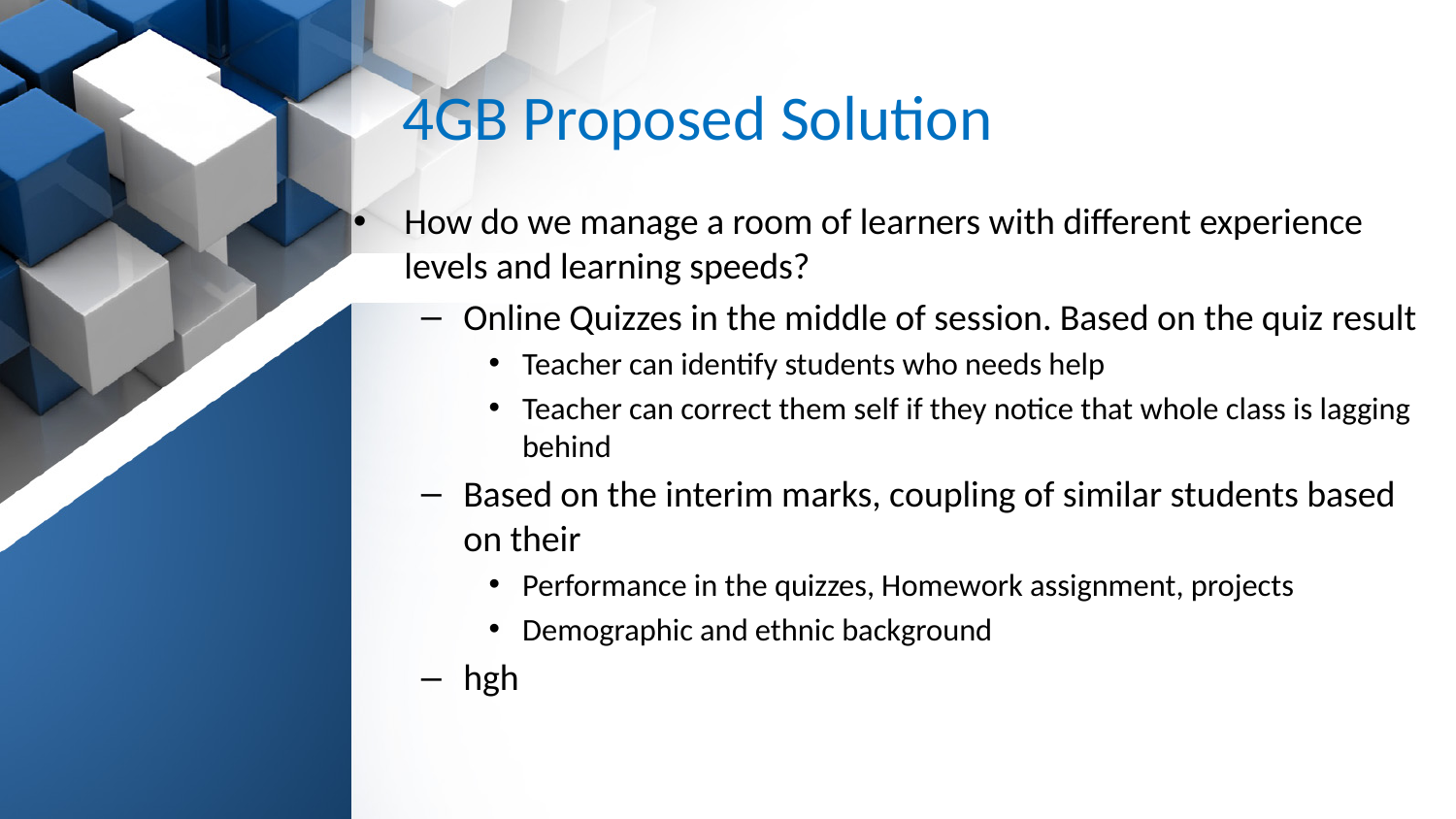

# 4GB Proposed Solution
How do we manage a room of learners with different experience levels and learning speeds?
Online Quizzes in the middle of session. Based on the quiz result
Teacher can identify students who needs help
Teacher can correct them self if they notice that whole class is lagging behind
Based on the interim marks, coupling of similar students based on their
Performance in the quizzes, Homework assignment, projects
Demographic and ethnic background
hgh